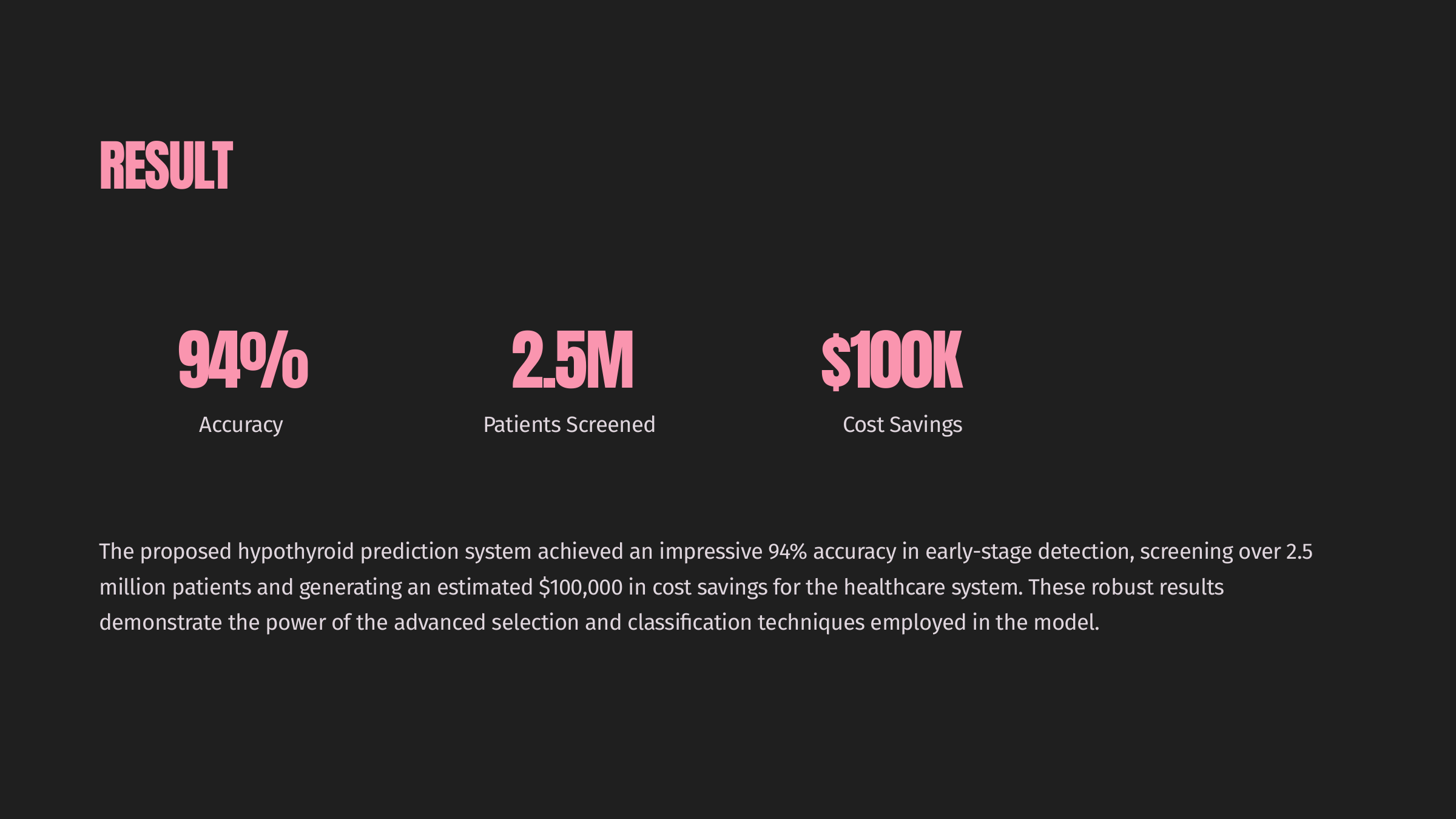

RESULT
94%
2.5M
$100K
Accuracy
Patients Screened
Cost Savings
The proposed hypothyroid prediction system achieved an impressive 94% accuracy in early-stage detection, screening over 2.5 million patients and generating an estimated $100,000 in cost savings for the healthcare system. These robust results demonstrate the power of the advanced selection and classification techniques employed in the model.